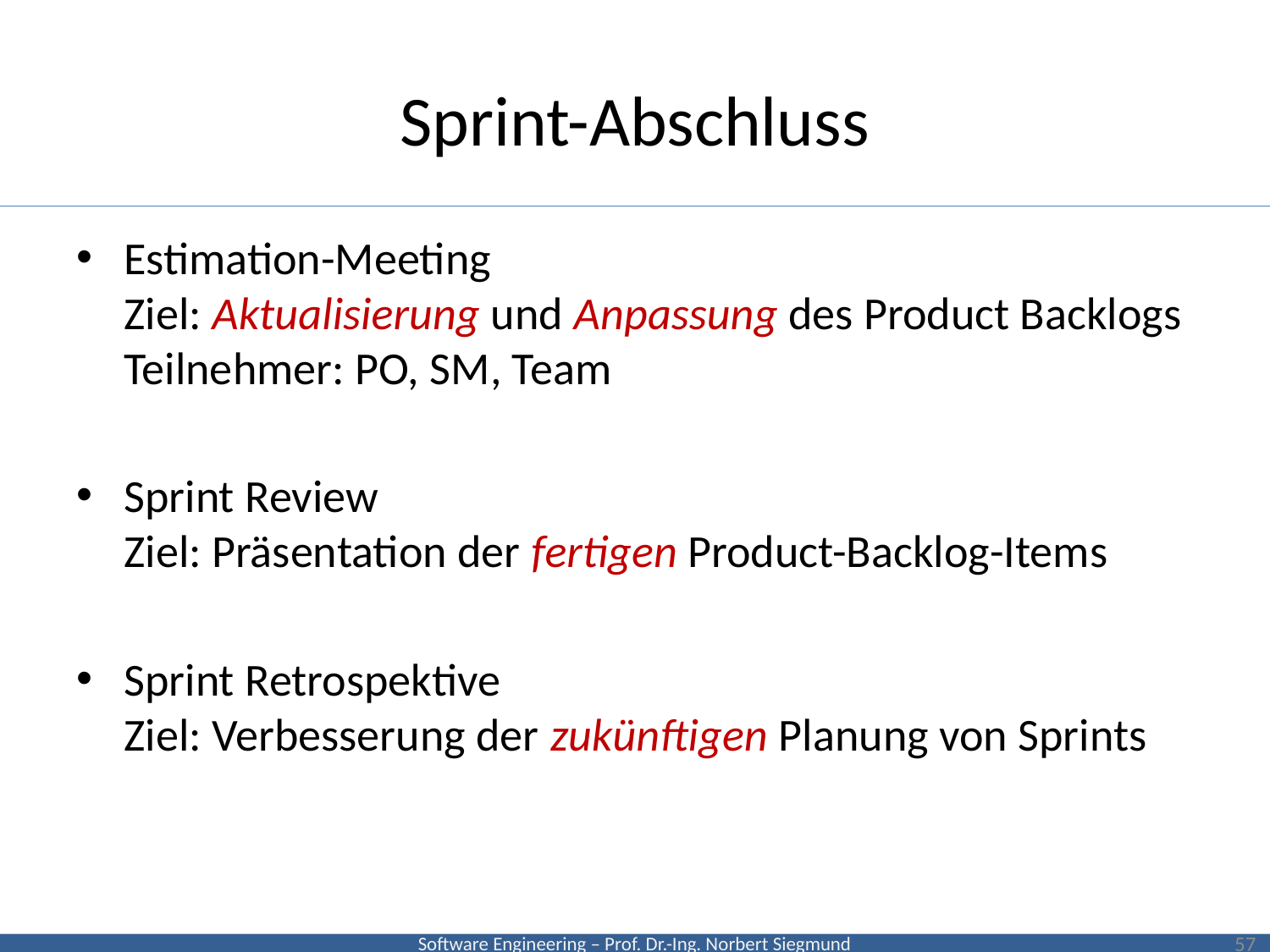

# Sprint-Abschluss
Estimation-Meeting
Ziel: Aktualisierung und Anpassung des Product Backlogs
Teilnehmer: PO, SM, Team

Sprint Review
Ziel: Präsentation der fertigen Product-Backlog-Items

Sprint Retrospektive
Ziel: Verbesserung der zukünftigen Planung von Sprints
57